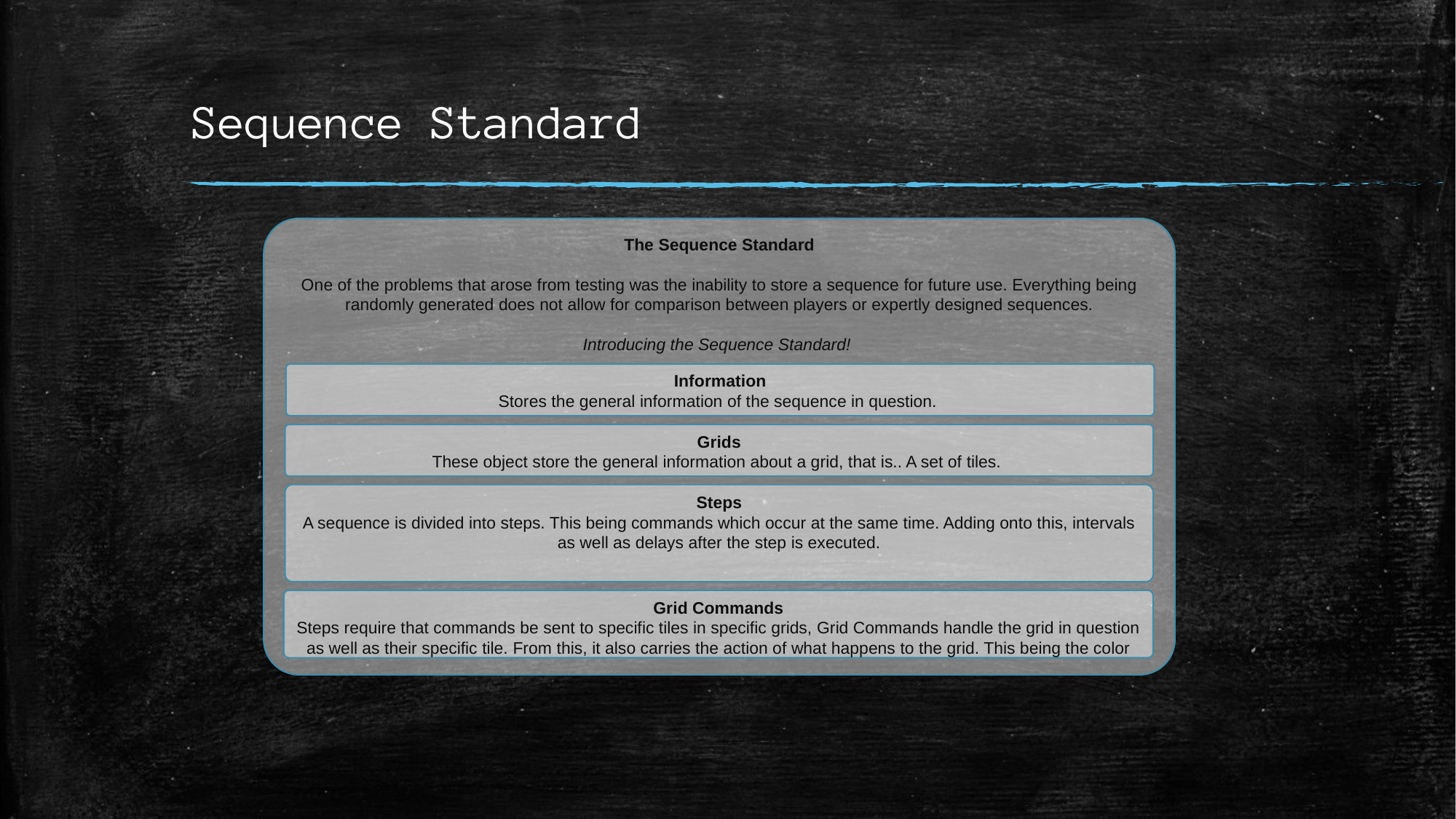

# Sequence Standard
The Sequence Standard

One of the problems that arose from testing was the inability to store a sequence for future use. Everything being randomly generated does not allow for comparison between players or expertly designed sequences.

Introducing the Sequence Standard!

Information
Stores the general information of the sequence in question.

Grids
These object store the general information about a grid, that is.. A set of tiles.

Steps
A sequence is divided into steps. This being commands which occur at the same time. Adding onto this, intervals as well as delays after the step is executed.

Grid Commands
Steps require that commands be sent to specific tiles in specific grids, Grid Commands handle the grid in question as well as their specific tile. From this, it also carries the action of what happens to the grid. This being the color